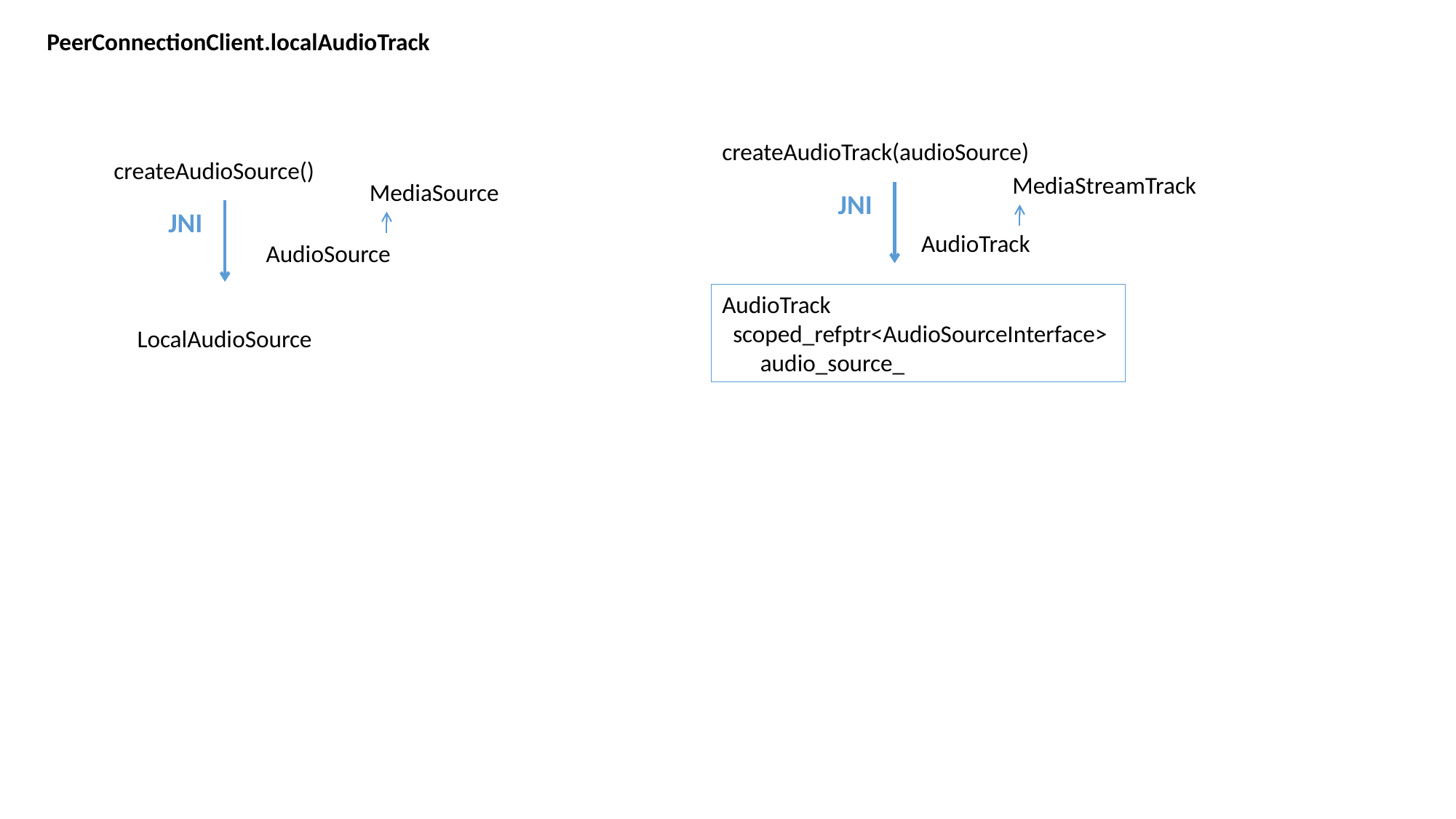

PeerConnectionClient.localAudioTrack
createAudioTrack(audioSource)
createAudioSource()
MediaStreamTrack
MediaSource
JNI
JNI
AudioTrack
AudioSource
AudioTrack
  scoped_refptr<AudioSourceInterface>
       audio_source_
LocalAudioSource